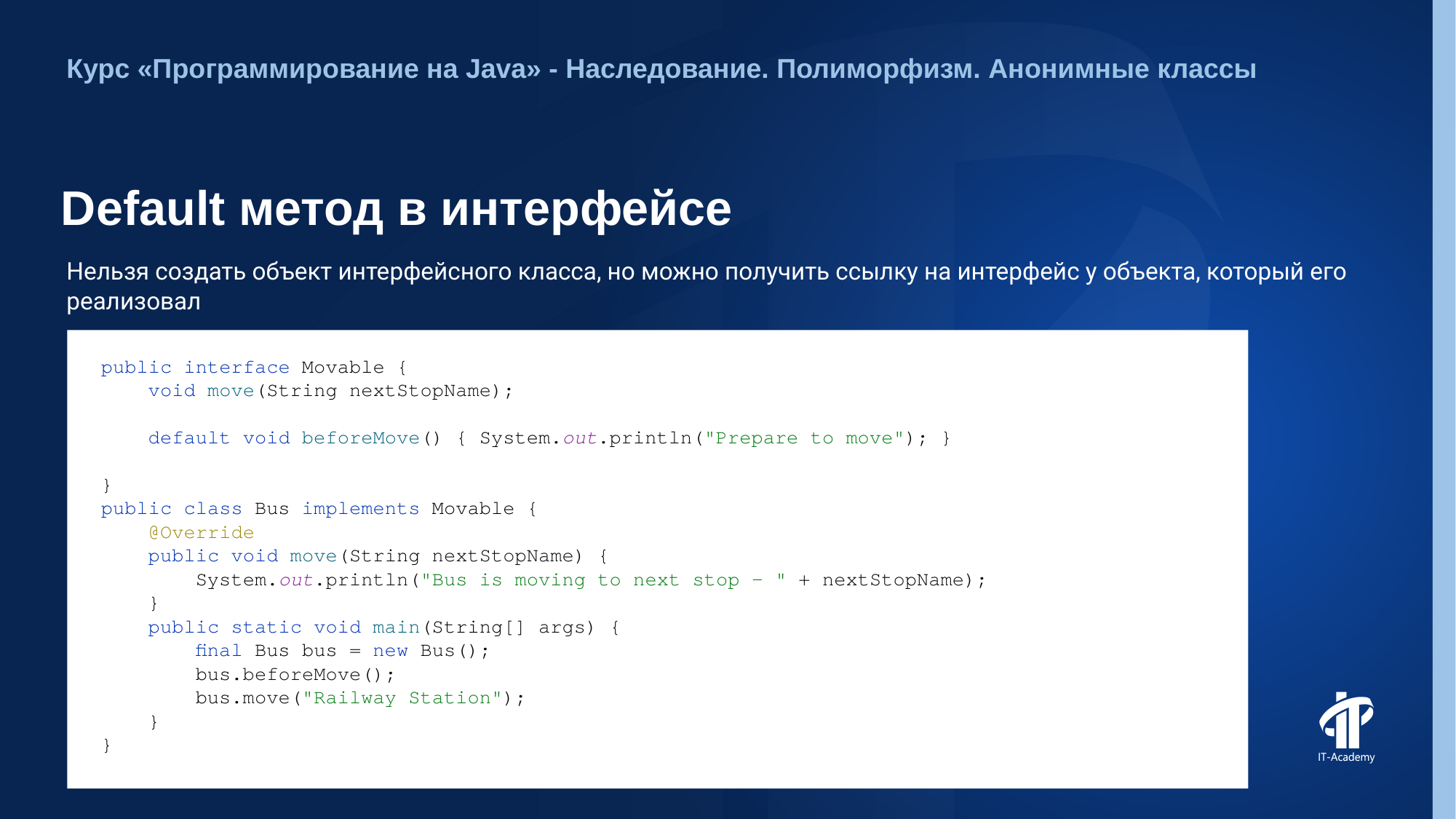

Курс «Программирование на Java» - Наследование. Полиморфизм. Анонимные классы
# Default метод в интерфейсе
Нельзя создать объект интерфейсного класса, но можно получить ссылку на интерфейс у объекта, который его реализовал

public interface Movable {
    void move(String nextStopName);

    default void beforeMove() { System.out.println("Prepare to move"); }

}
public class Bus implements Movable {
    @Override
    public void move(String nextStopName) {
        System.out.println("Bus is moving to next stop - " + nextStopName);
    }
    public static void main(String[] args) {
        final Bus bus = new Bus();
        bus.beforeMove();
        bus.move("Railway Station");
    }
}